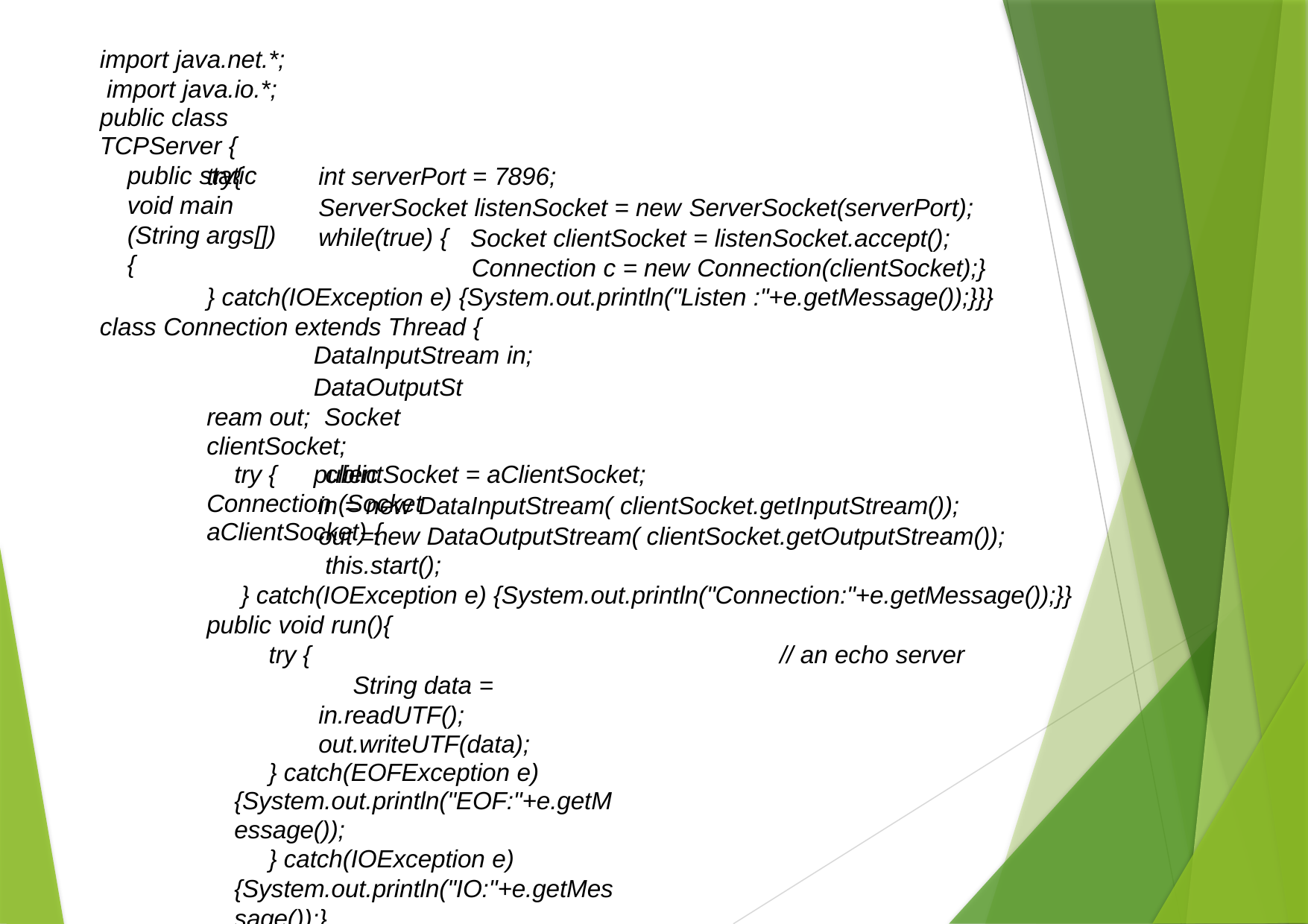

import java.net.*;  import java.io.*;
public class TCPServer {
public static void main (String args[]) {
try{
int serverPort = 7896;
ServerSocket listenSocket = new ServerSocket(serverPort);
while(true) {
Socket clientSocket = listenSocket.accept();  Connection c = new Connection(clientSocket);}
} catch(IOException e) {System.out.println("Listen :"+e.getMessage());}}}  class Connection extends Thread {
DataInputStream in;
DataOutputStream out;  Socket clientSocket;
public Connection (Socket aClientSocket) {
try {
clientSocket = aClientSocket;
in = new DataInputStream( clientSocket.getInputStream());
out =new DataOutputStream( clientSocket.getOutputStream());  this.start();
} catch(IOException e) {System.out.println("Connection:"+e.getMessage());}}  public void run(){
try {	// an echo server
String data = in.readUTF();  out.writeUTF(data);
} catch(EOFException e) {System.out.println("EOF:"+e.getMessage());
} catch(IOException e) {System.out.println("IO:"+e.getMessage());}
} finally{ try {clientSocket.close();}catch (IOException e){/*close failed*/}}}}
23